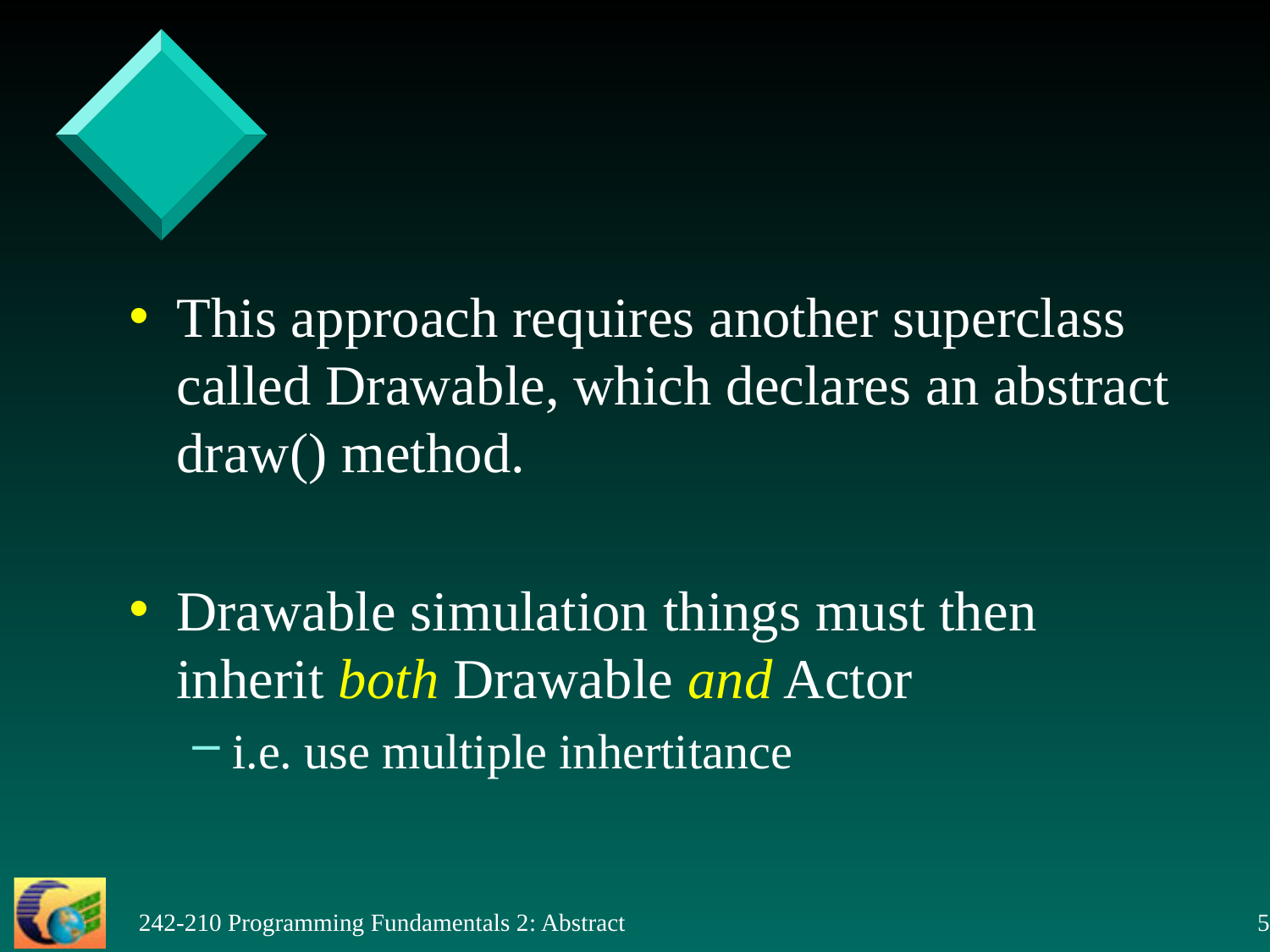

This approach requires another superclass called Drawable, which declares an abstract draw() method.

Drawable simulation things must then inherit both Drawable and Actor
i.e. use multiple inhertitance